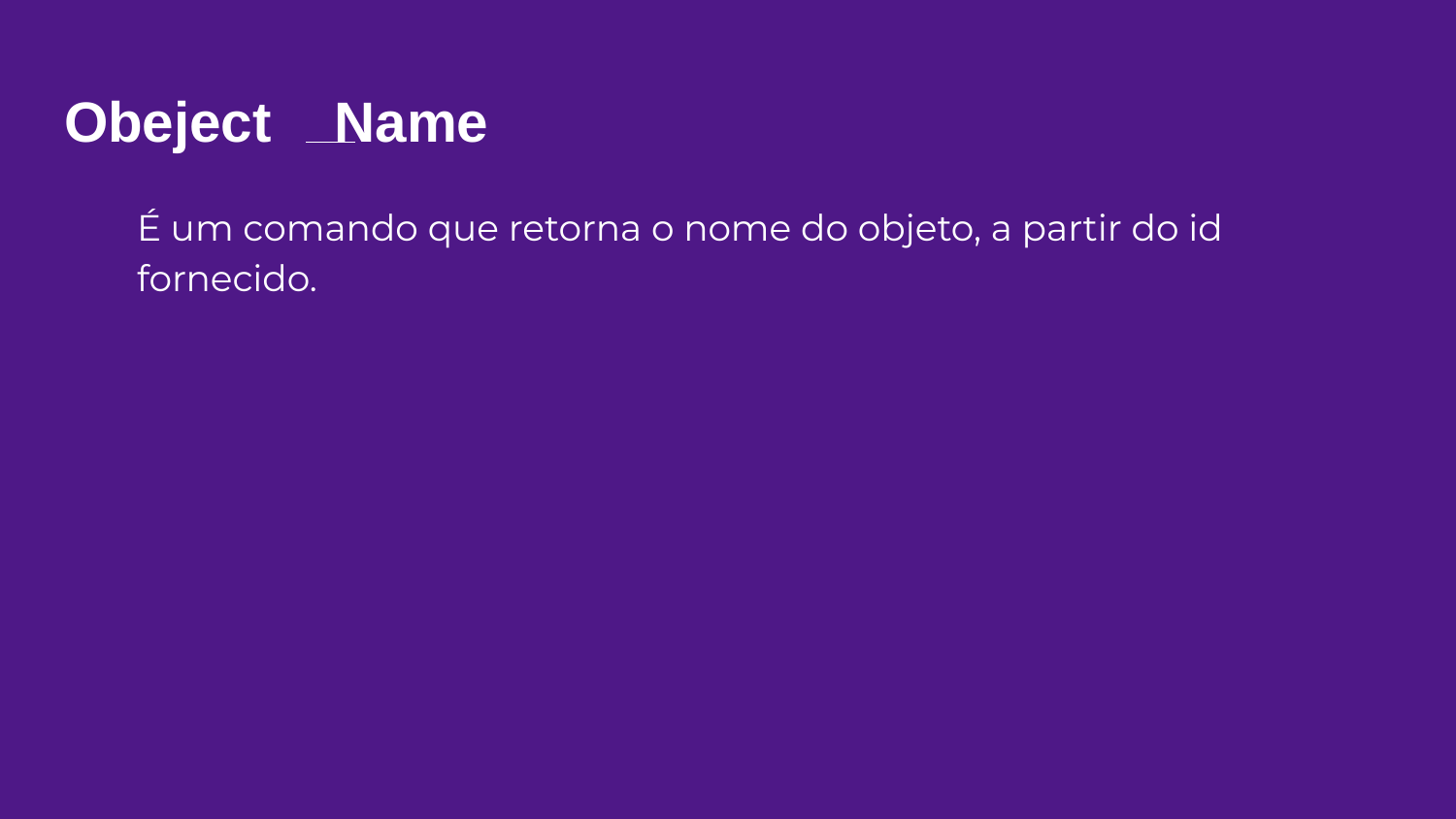

# Obeject    Name
É um comando que retorna o nome do objeto, a partir do id fornecido.